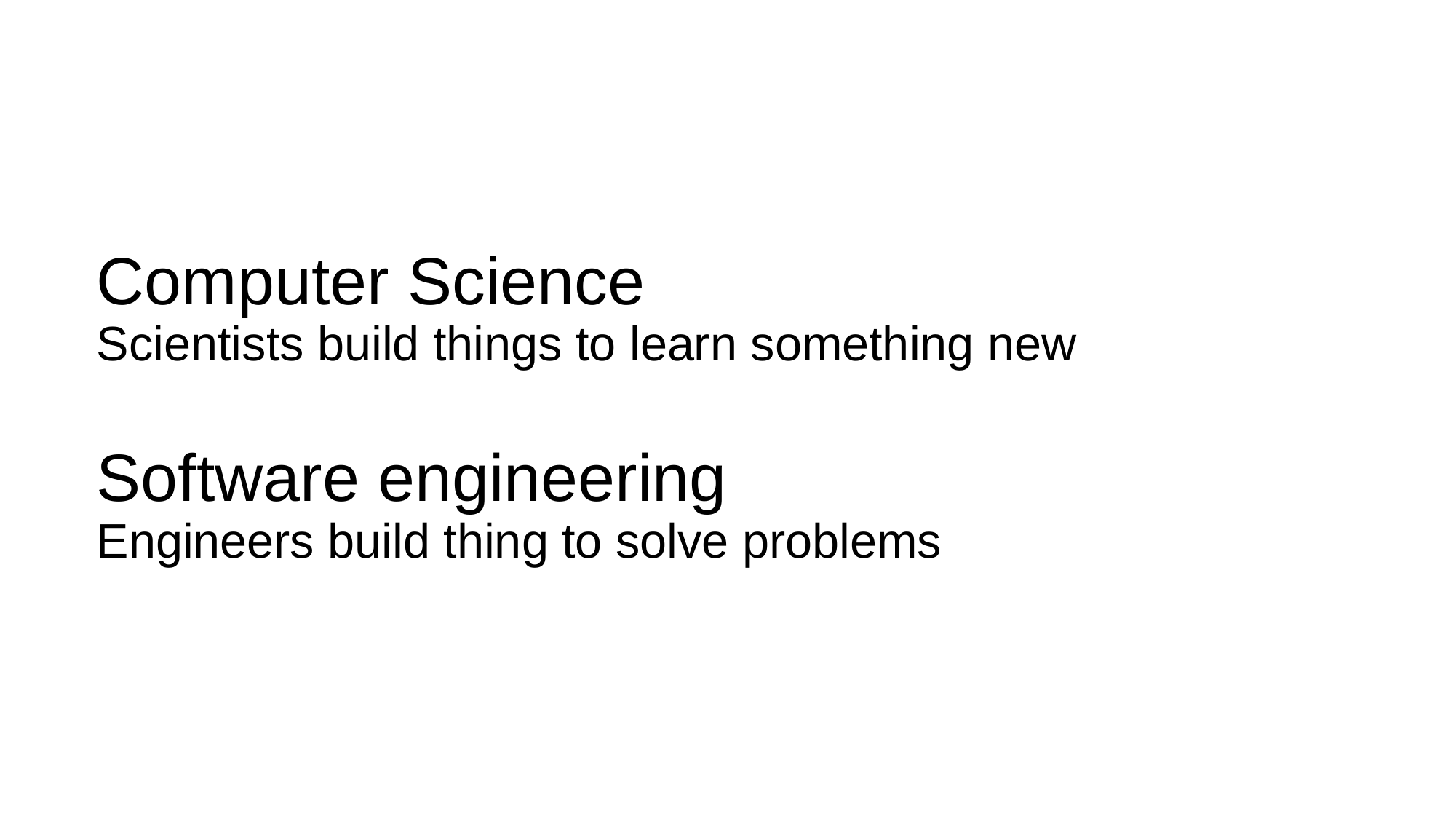

# Computer Science Scientists build things to learn something new Software engineering Engineers build thing to solve problems